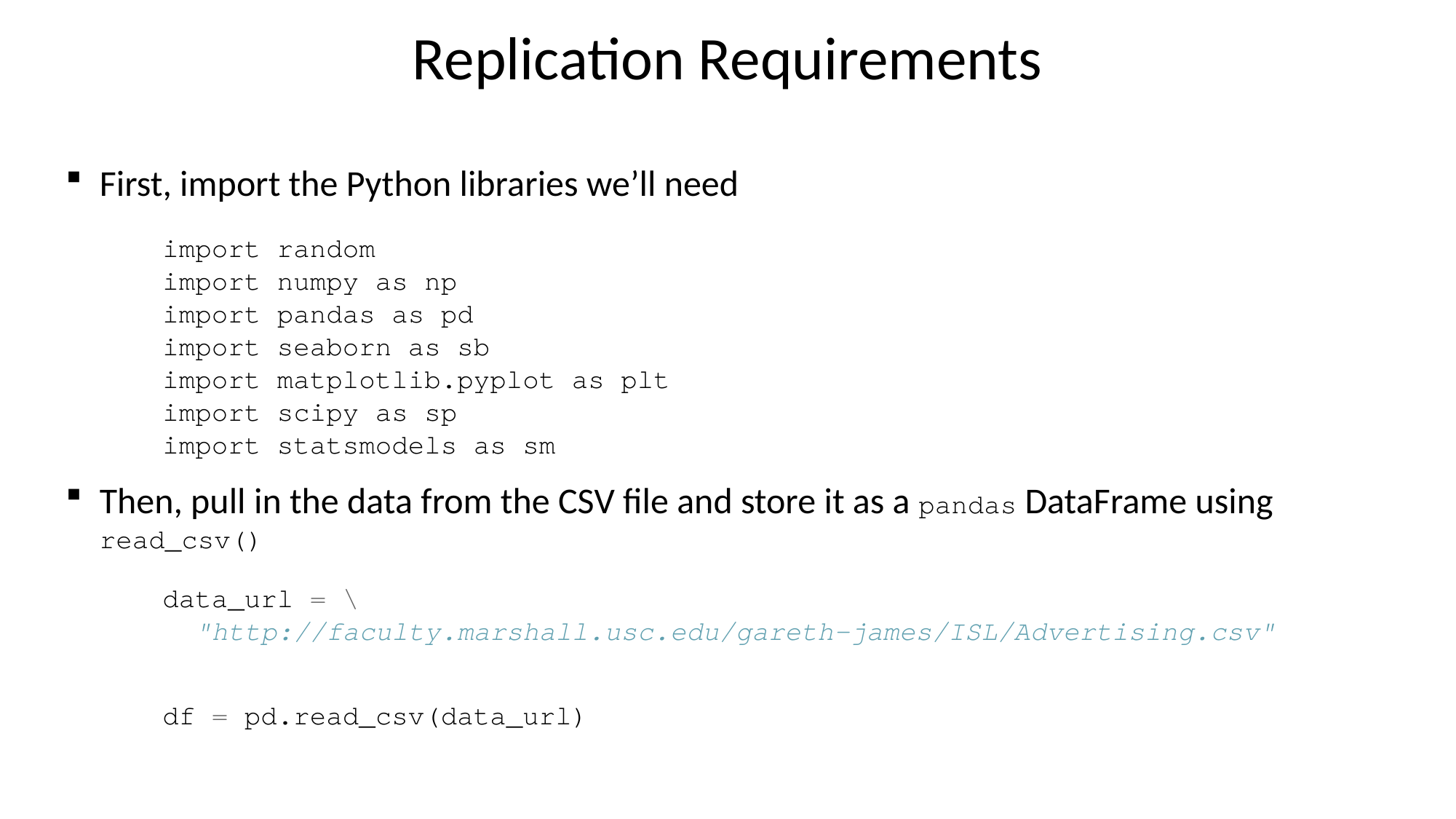

# Replication Requirements
First, import the Python libraries we’ll need
import random
import numpy as np
import pandas as pd
import seaborn as sb
import matplotlib.pyplot as plt
import scipy as sp
import statsmodels as sm
Then, pull in the data from the CSV file and store it as a pandas DataFrame using read_csv()
data_url = \
  "http://faculty.marshall.usc.edu/gareth-james/ISL/Advertising.csv"
df = pd.read_csv(data_url)